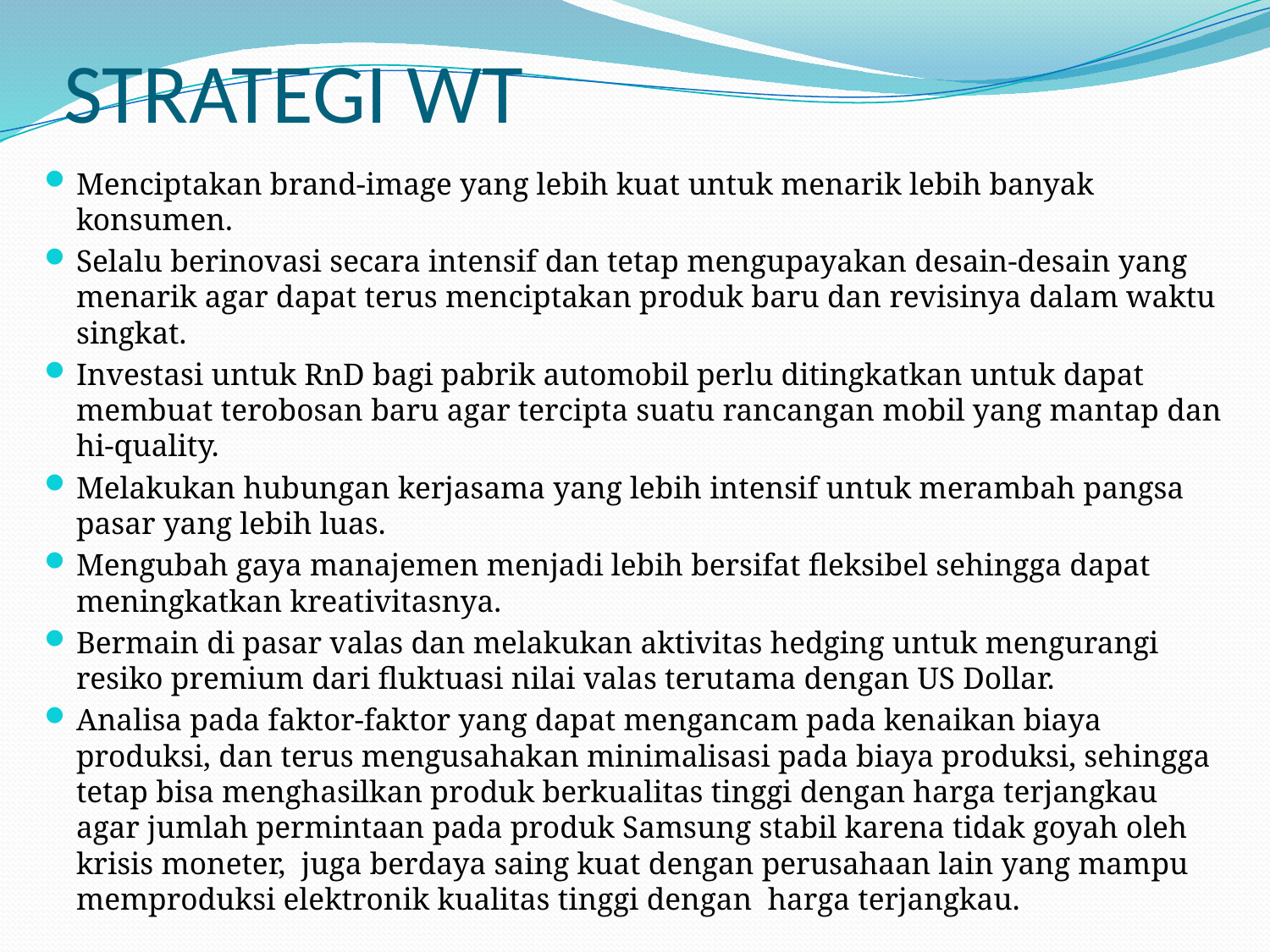

# STRATEGI WT
Menciptakan brand-image yang lebih kuat untuk menarik lebih banyak konsumen.
Selalu berinovasi secara intensif dan tetap mengupayakan desain-desain yang menarik agar dapat terus menciptakan produk baru dan revisinya dalam waktu singkat.
Investasi untuk RnD bagi pabrik automobil perlu ditingkatkan untuk dapat membuat terobosan baru agar tercipta suatu rancangan mobil yang mantap dan hi-quality.
Melakukan hubungan kerjasama yang lebih intensif untuk merambah pangsa pasar yang lebih luas.
Mengubah gaya manajemen menjadi lebih bersifat fleksibel sehingga dapat meningkatkan kreativitasnya.
Bermain di pasar valas dan melakukan aktivitas hedging untuk mengurangi resiko premium dari fluktuasi nilai valas terutama dengan US Dollar.
Analisa pada faktor-faktor yang dapat mengancam pada kenaikan biaya produksi, dan terus mengusahakan minimalisasi pada biaya produksi, sehingga tetap bisa menghasilkan produk berkualitas tinggi dengan harga terjangkau agar jumlah permintaan pada produk Samsung stabil karena tidak goyah oleh krisis moneter,  juga berdaya saing kuat dengan perusahaan lain yang mampu memproduksi elektronik kualitas tinggi dengan  harga terjangkau.